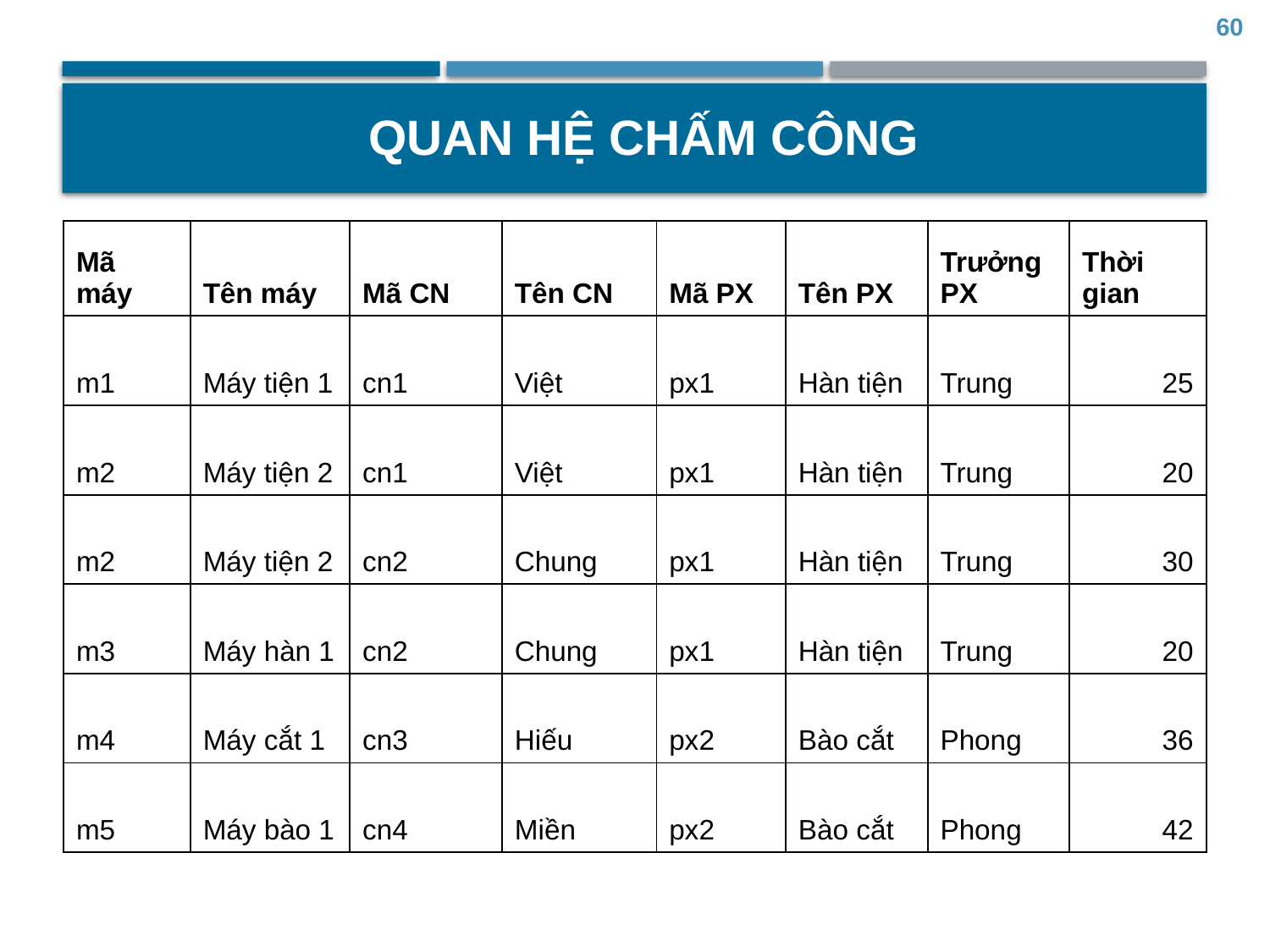

60
# Quan hệ chấm công
| Mã máy | Tên máy | Mã CN | Tên CN | Mã PX | Tên PX | Trưởng PX | Thời gian |
| --- | --- | --- | --- | --- | --- | --- | --- |
| m1 | Máy tiện 1 | cn1 | Việt | px1 | Hàn tiện | Trung | 25 |
| m2 | Máy tiện 2 | cn1 | Việt | px1 | Hàn tiện | Trung | 20 |
| m2 | Máy tiện 2 | cn2 | Chung | px1 | Hàn tiện | Trung | 30 |
| m3 | Máy hàn 1 | cn2 | Chung | px1 | Hàn tiện | Trung | 20 |
| m4 | Máy cắt 1 | cn3 | Hiếu | px2 | Bào cắt | Phong | 36 |
| m5 | Máy bào 1 | cn4 | Miền | px2 | Bào cắt | Phong | 42 |